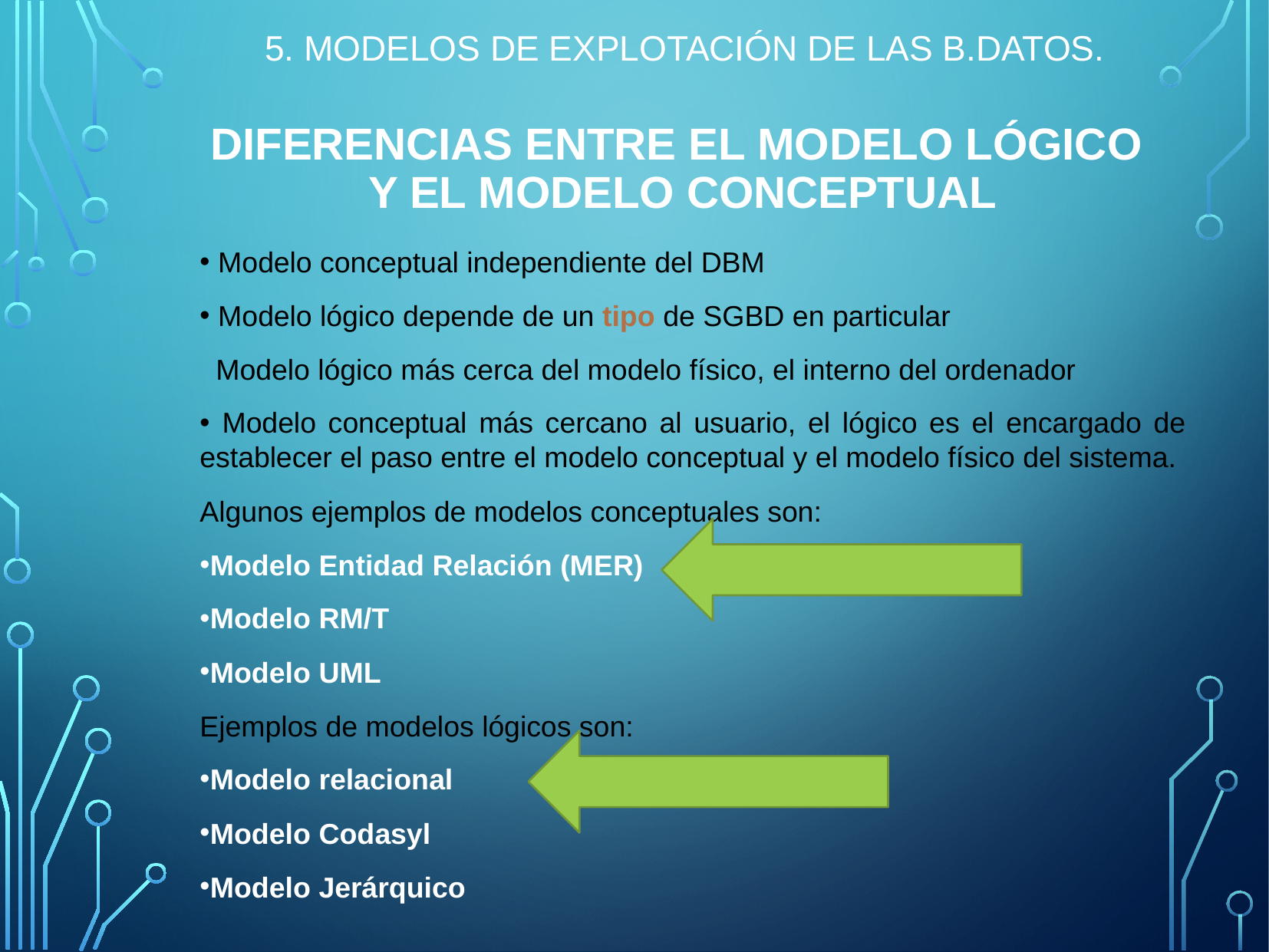

5. Modelos de explotación de las B.datos.
# Diferencias entre el modelo lógico y el MODELO conceptual
 Modelo conceptual independiente del DBM
 Modelo lógico depende de un tipo de SGBD en particular
  Modelo lógico más cerca del modelo físico, el interno del ordenador
 Modelo conceptual más cercano al usuario, el lógico es el encargado de establecer el paso entre el modelo conceptual y el modelo físico del sistema.
Algunos ejemplos de modelos conceptuales son:
Modelo Entidad Relación (MER)
Modelo RM/T
Modelo UML
Ejemplos de modelos lógicos son:
Modelo relacional
Modelo Codasyl
Modelo Jerárquico